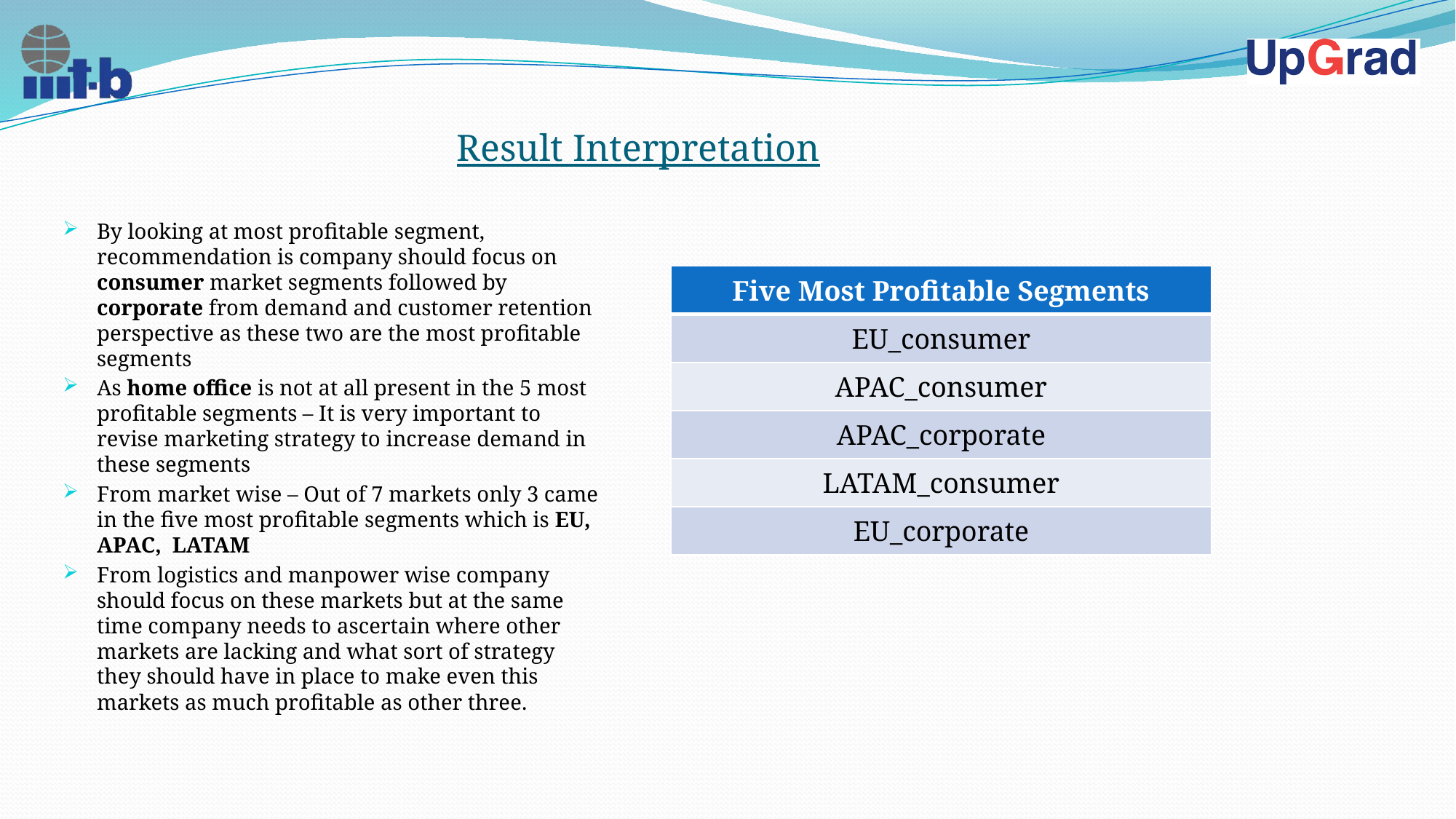

# Result Interpretation

By looking at most profitable segment, recommendation is company should focus on consumer market segments followed by corporate from demand and customer retention perspective as these two are the most profitable segments
As home office is not at all present in the 5 most profitable segments – It is very important to revise marketing strategy to increase demand in these segments
From market wise – Out of 7 markets only 3 came in the five most profitable segments which is EU, APAC,  LATAM
From logistics and manpower wise company should focus on these markets but at the same time company needs to ascertain where other markets are lacking and what sort of strategy they should have in place to make even this markets as much profitable as other three.

| Five Most Profitable Segments |
| --- |
| EU\_consumer |
| APAC\_consumer |
| APAC\_corporate |
| LATAM\_consumer |
| EU\_corporate |